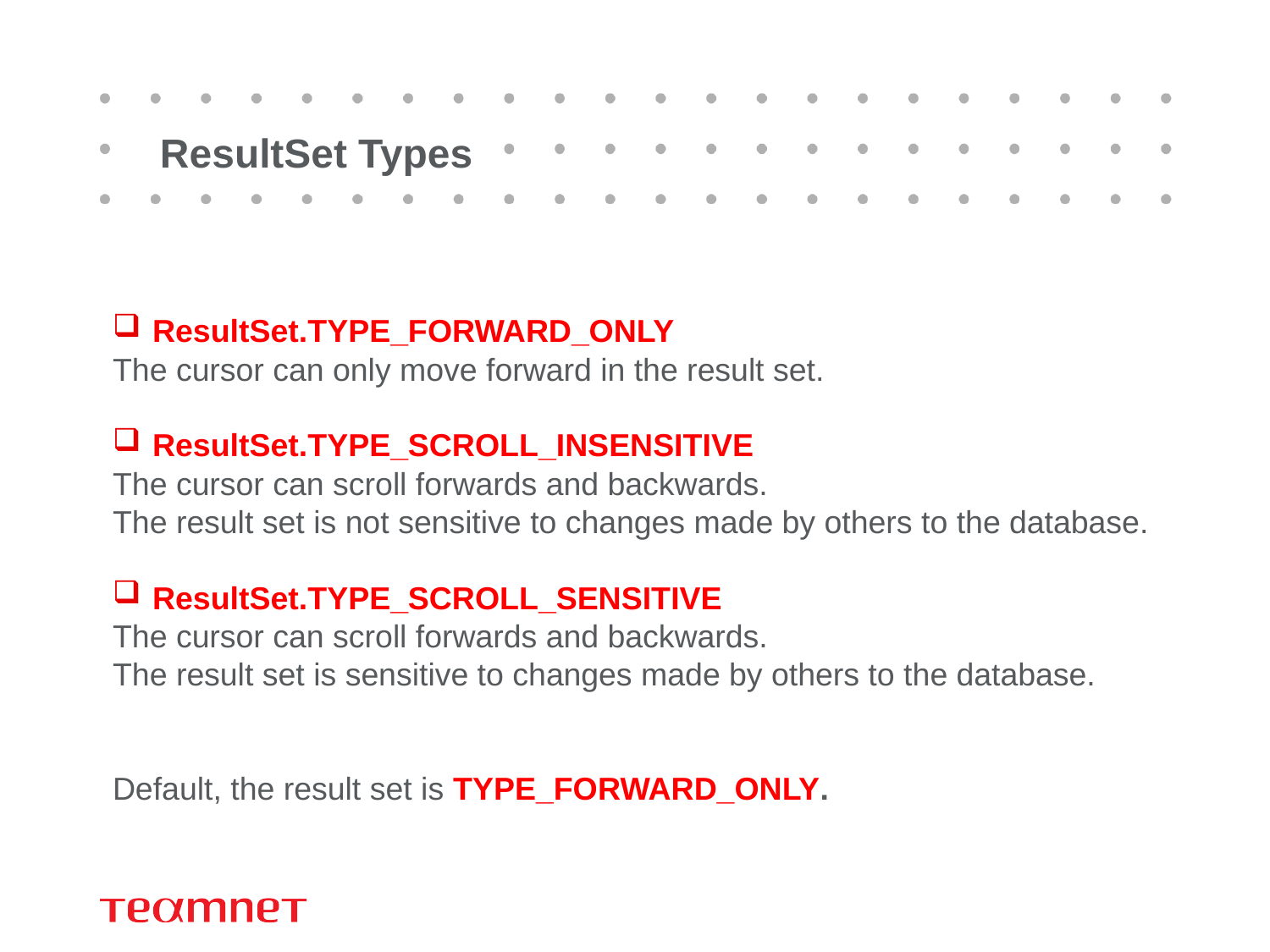

# ResultSet Types

ResultSet.TYPE_FORWARD_ONLY
The cursor can only move forward in the result set.

ResultSet.TYPE_SCROLL_INSENSITIVE
The cursor can scroll forwards and backwards.
The result set is not sensitive to changes made by others to the database.

ResultSet.TYPE_SCROLL_SENSITIVE
The cursor can scroll forwards and backwards.
The result set is sensitive to changes made by others to the database.

Default, the result set is TYPE_FORWARD_ONLY.